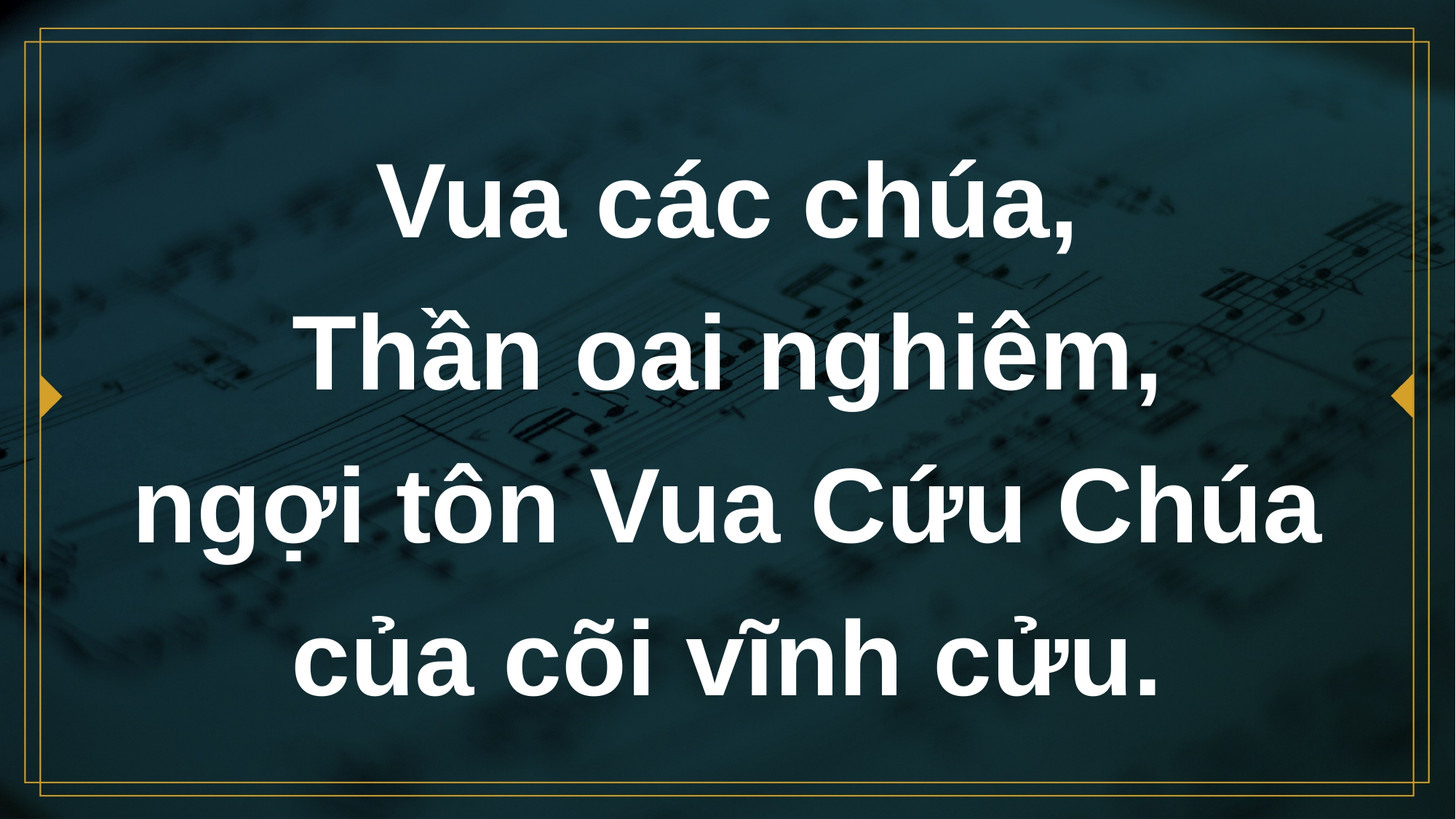

# Vua các chúa, Thần oai nghiêm, ngợi tôn Vua Cứu Chúa của cõi vĩnh cửu.